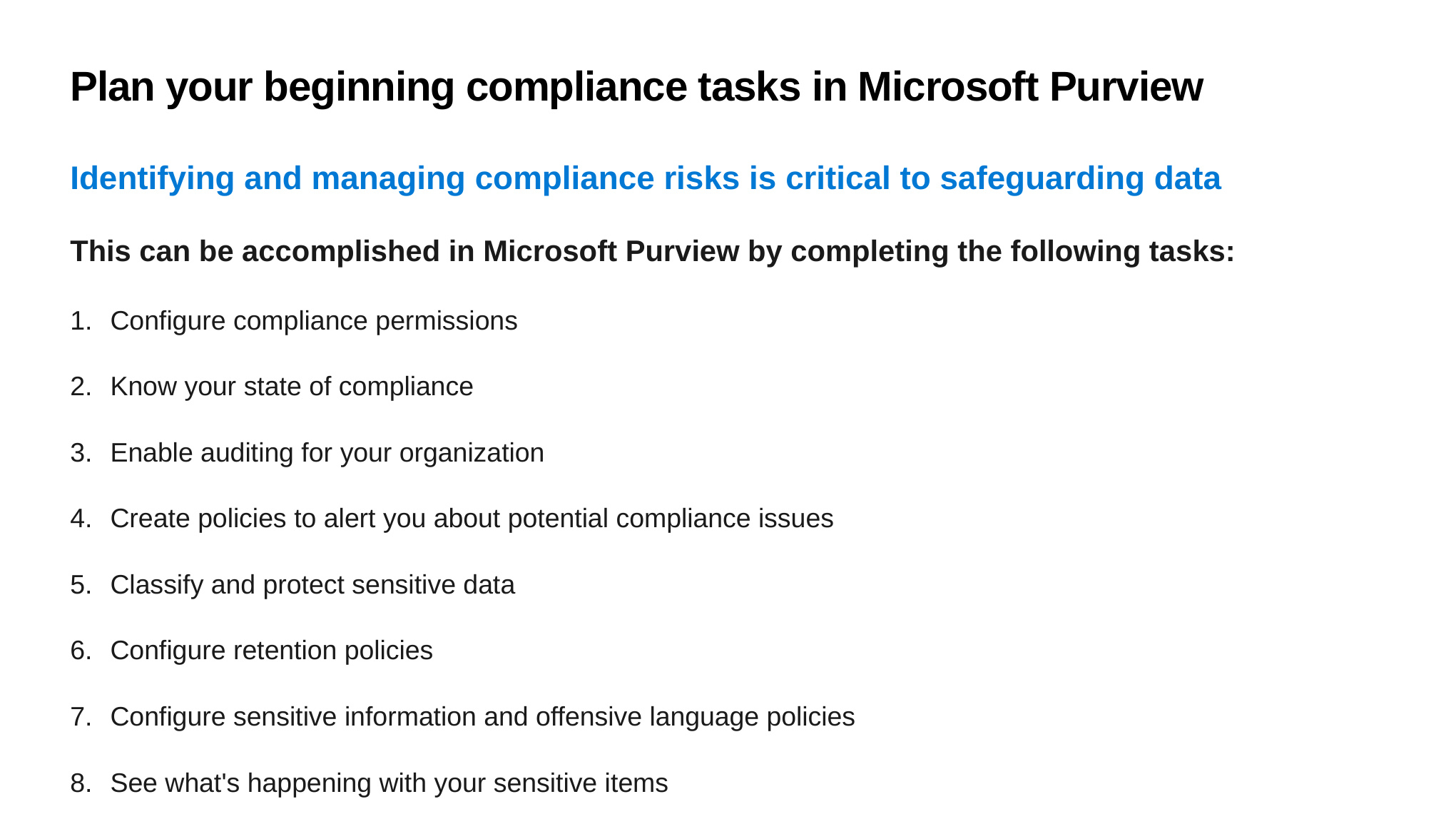

# Plan your beginning compliance tasks in Microsoft Purview
Identifying and managing compliance risks is critical to safeguarding data

This can be accomplished in Microsoft Purview by completing the following tasks:

Configure compliance permissions

Know your state of compliance

Enable auditing for your organization

Create policies to alert you about potential compliance issues

Classify and protect sensitive data

Configure retention policies

Configure sensitive information and offensive language policies

See what's happening with your sensitive items